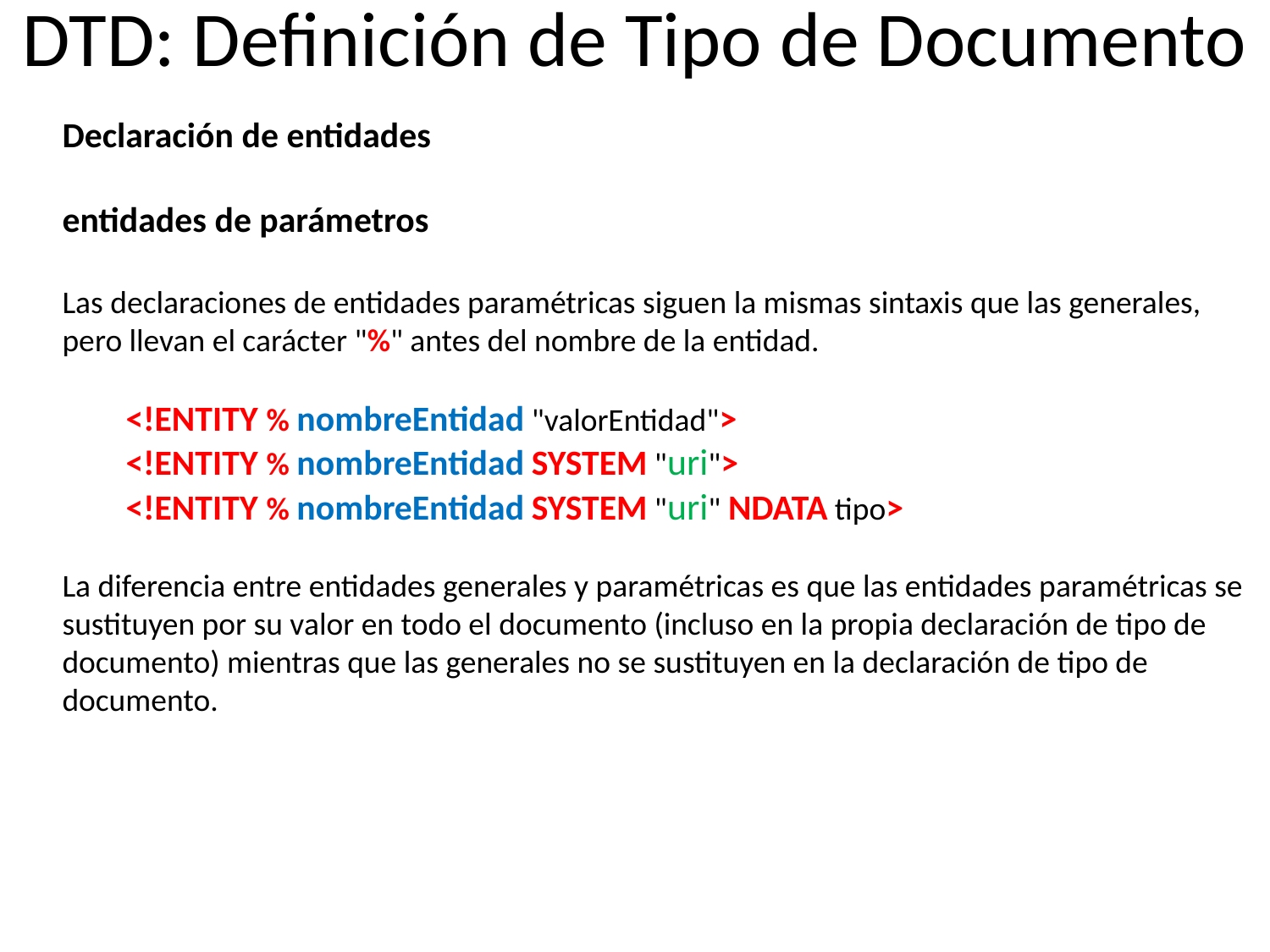

# DTD: Definición de Tipo de Documento
Declaración de entidades

entidades de parámetros

Las declaraciones de entidades paramétricas siguen la mismas sintaxis que las generales, pero llevan el carácter "%" antes del nombre de la entidad.

<!ENTITY % nombreEntidad "valorEntidad">
<!ENTITY % nombreEntidad SYSTEM "uri">
<!ENTITY % nombreEntidad SYSTEM "uri" NDATA tipo>

La diferencia entre entidades generales y paramétricas es que las entidades paramétricas se sustituyen por su valor en todo el documento (incluso en la propia declaración de tipo de documento) mientras que las generales no se sustituyen en la declaración de tipo de documento.